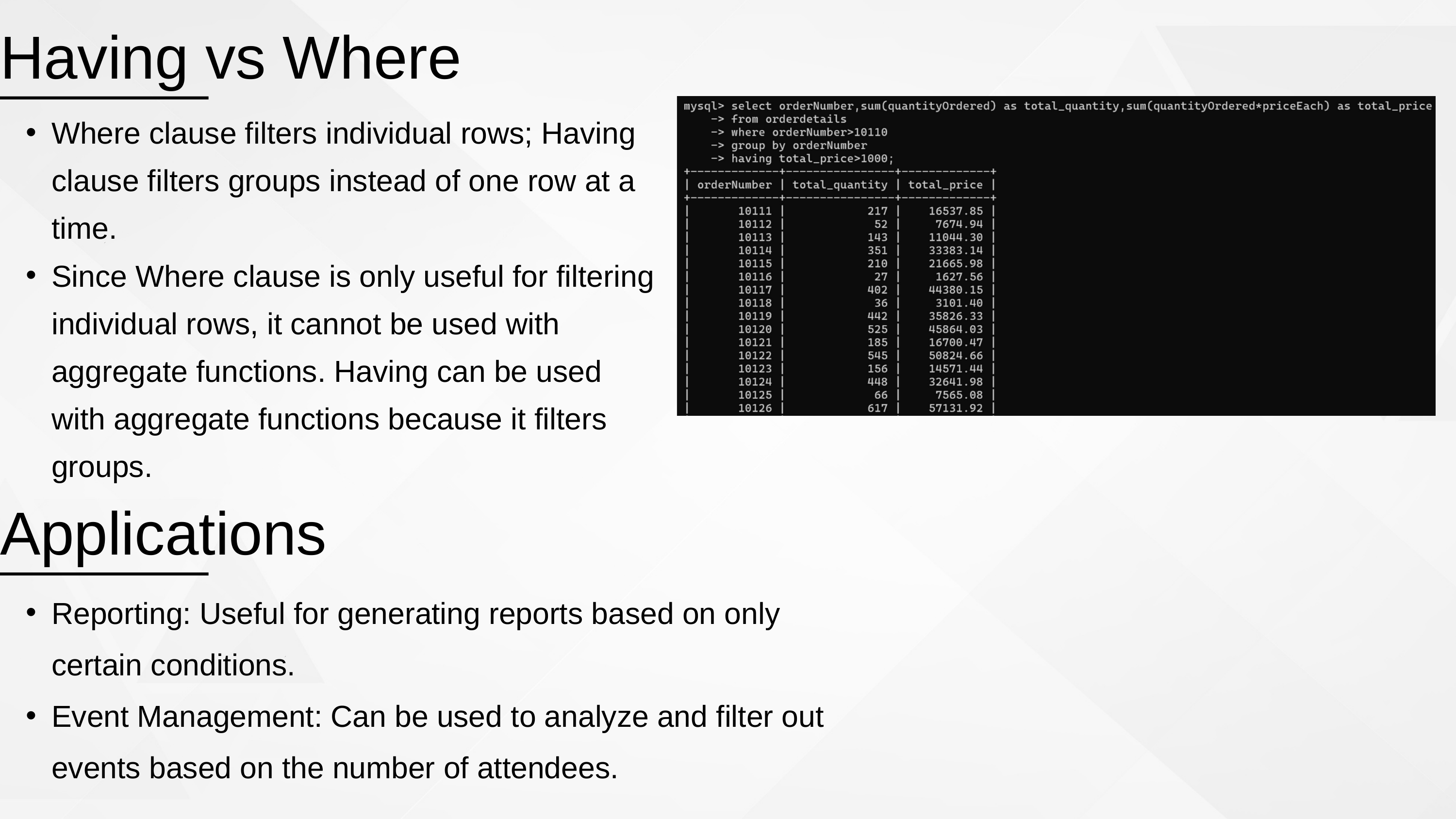

Having vs Where

Where clause filters individual rows; Having clause filters groups instead of one row at a time.
Since Where clause is only useful for filtering individual rows, it cannot be used with aggregate functions. Having can be used with aggregate functions because it filters groups.

Applications

Reporting: Useful for generating reports based on only certain conditions.
Event Management: Can be used to analyze and filter out events based on the number of attendees.